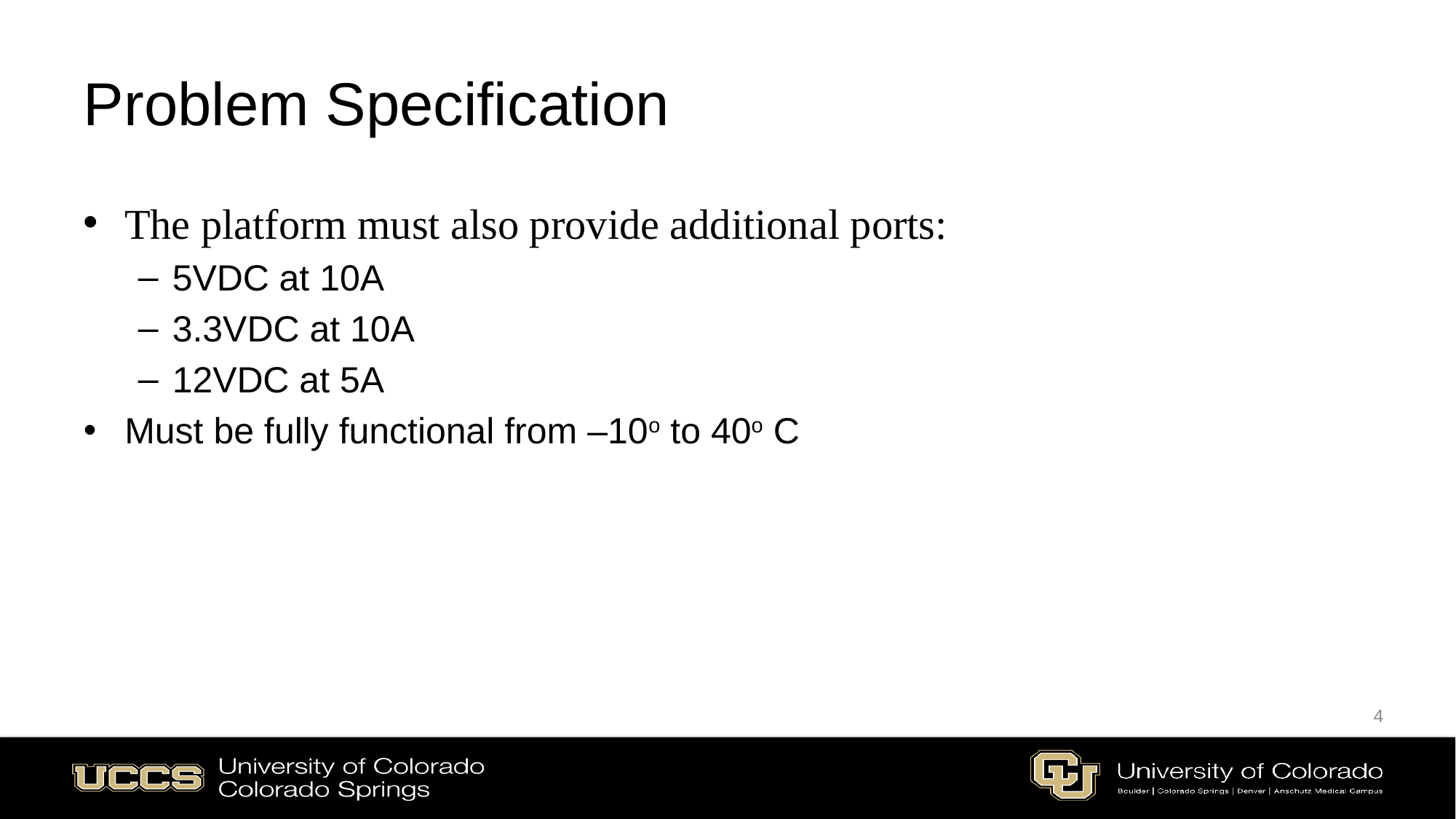

# Problem Specification
The platform must also provide additional ports:
5VDC at 10A
3.3VDC at 10A
12VDC at 5A
Must be fully functional from –10o to 40o C

4